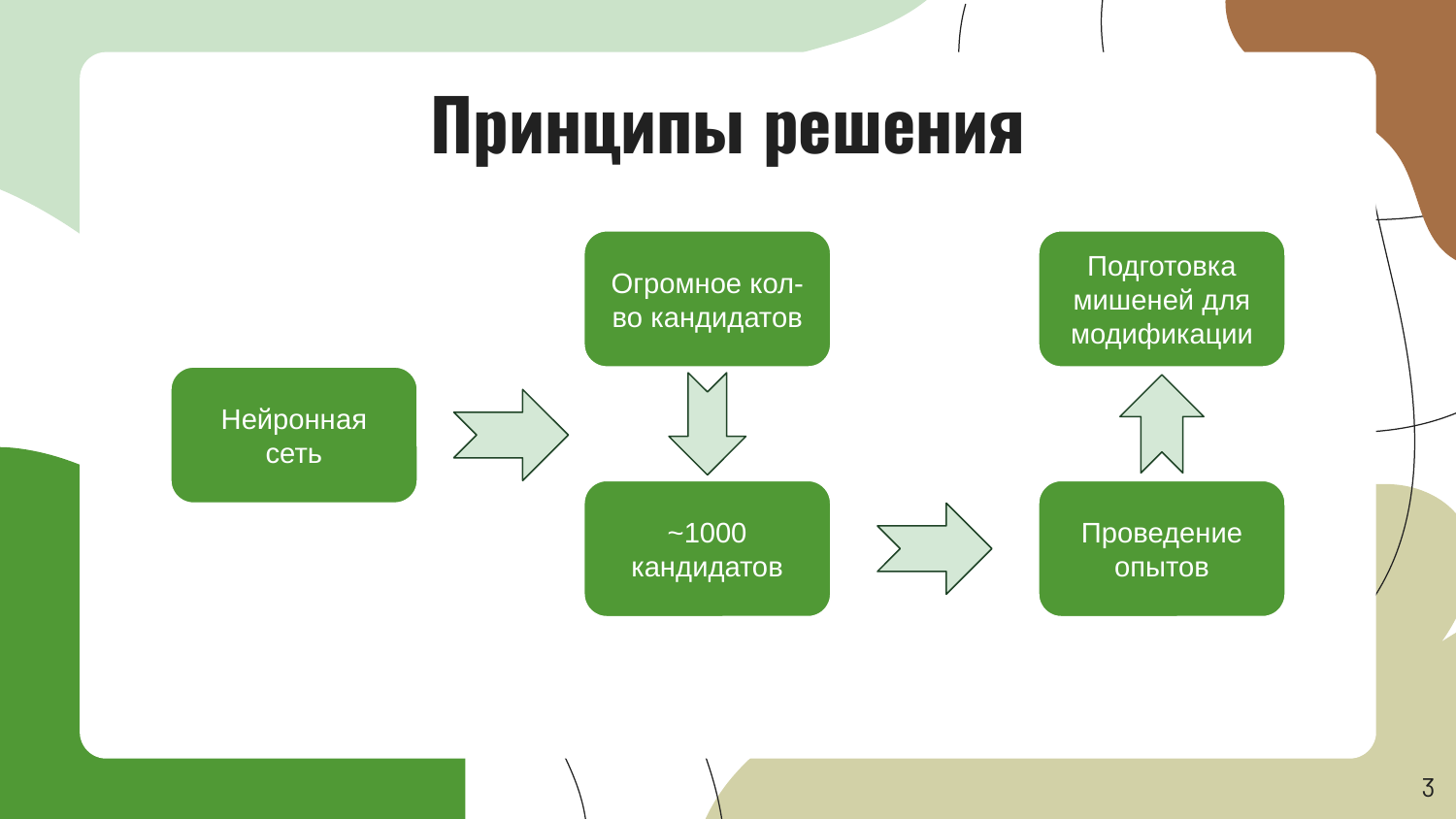

# Принципы решения
Огромное кол-во кандидатов
Подготовка мишеней для модификации
Нейронная сеть

~1000 кандидатов
Проведение опытов

3